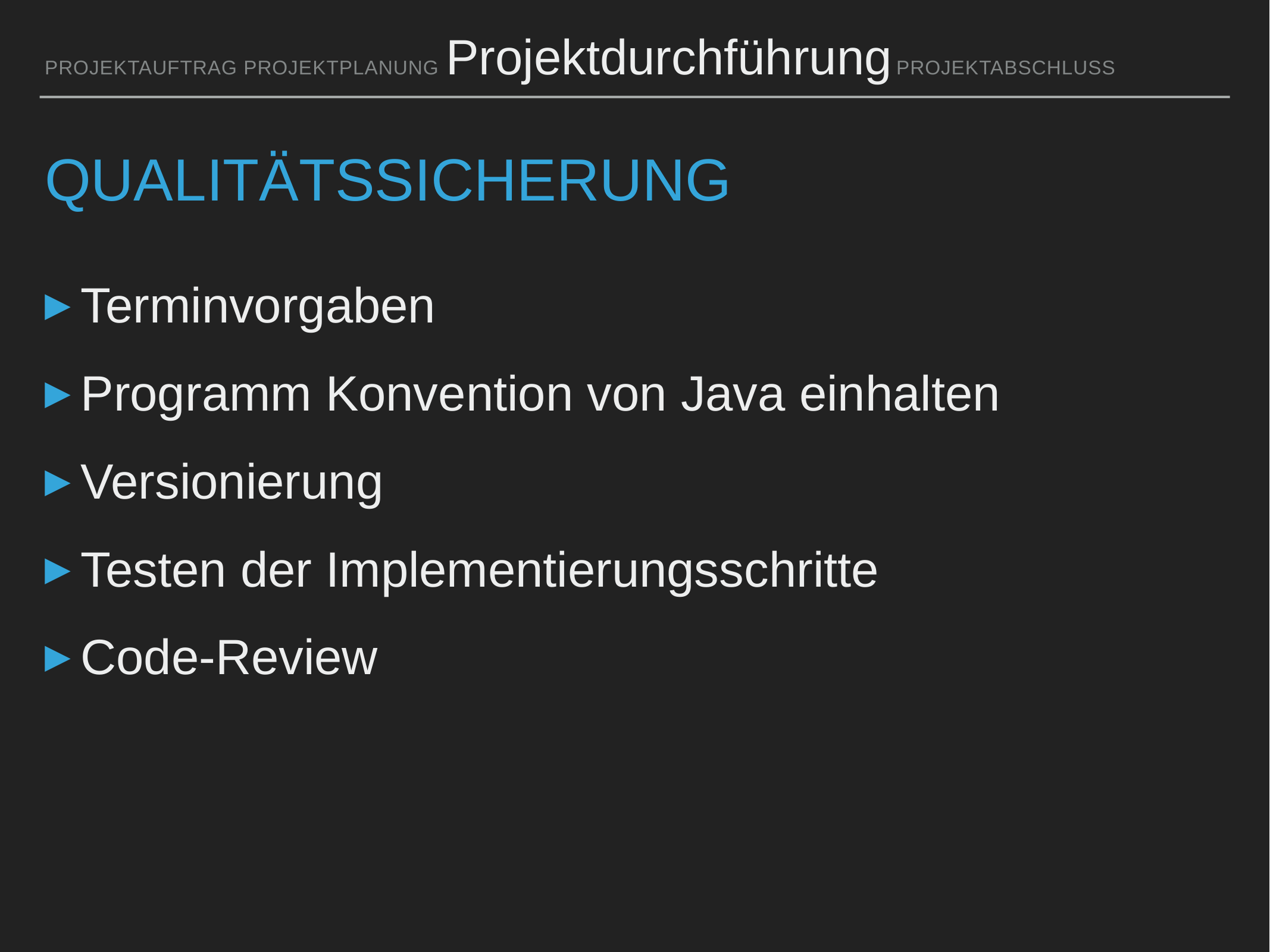

Projektauftrag Projektplanung Projektdurchführung Projektabschluss
# Qualitätssicherung
Terminvorgaben
Programm Konvention von Java einhalten
Versionierung
Testen der Implementierungsschritte
Code-Review